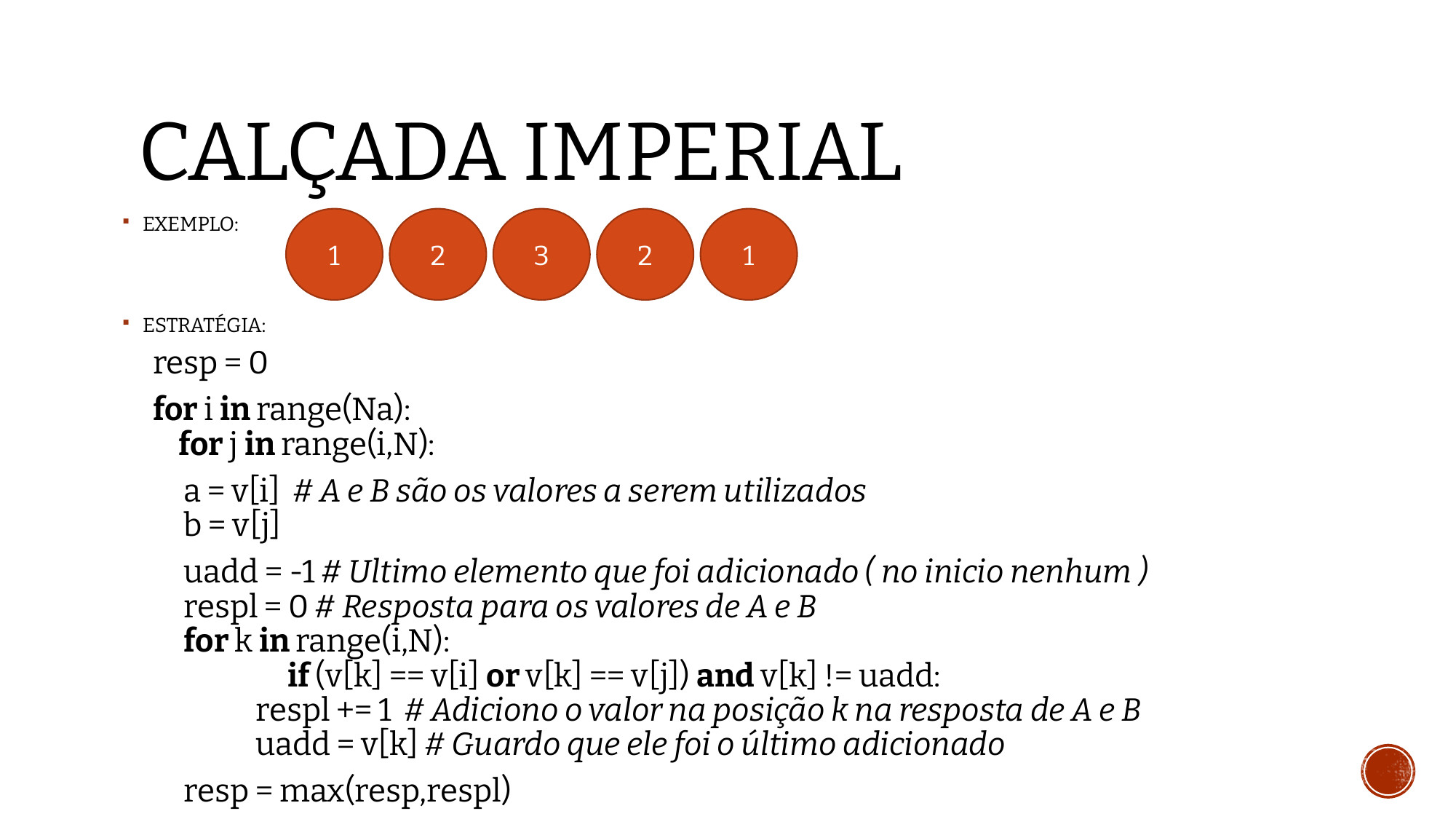

# Calçada imperial
EXEMPLO:

ESTRATÉGIA:
resp = 0
for i in range(Na):
    for j in range(i,N):
	a = v[i]  # A e B são os valores a serem utilizados
	b = v[j]
	uadd = -1 # Ultimo elemento que foi adicionado ( no inicio nenhum )
	respl = 0 # Resposta para os valores de A e B
	for k in range(i,N):
    	     if (v[k] == v[i] or v[k] == v[j]) and v[k] != uadd:
        	respl += 1  # Adiciono o valor na posição k na resposta de A e B
        	uadd = v[k] # Guardo que ele foi o último adicionado
	resp = max(resp,respl)
1
2
3
2
1